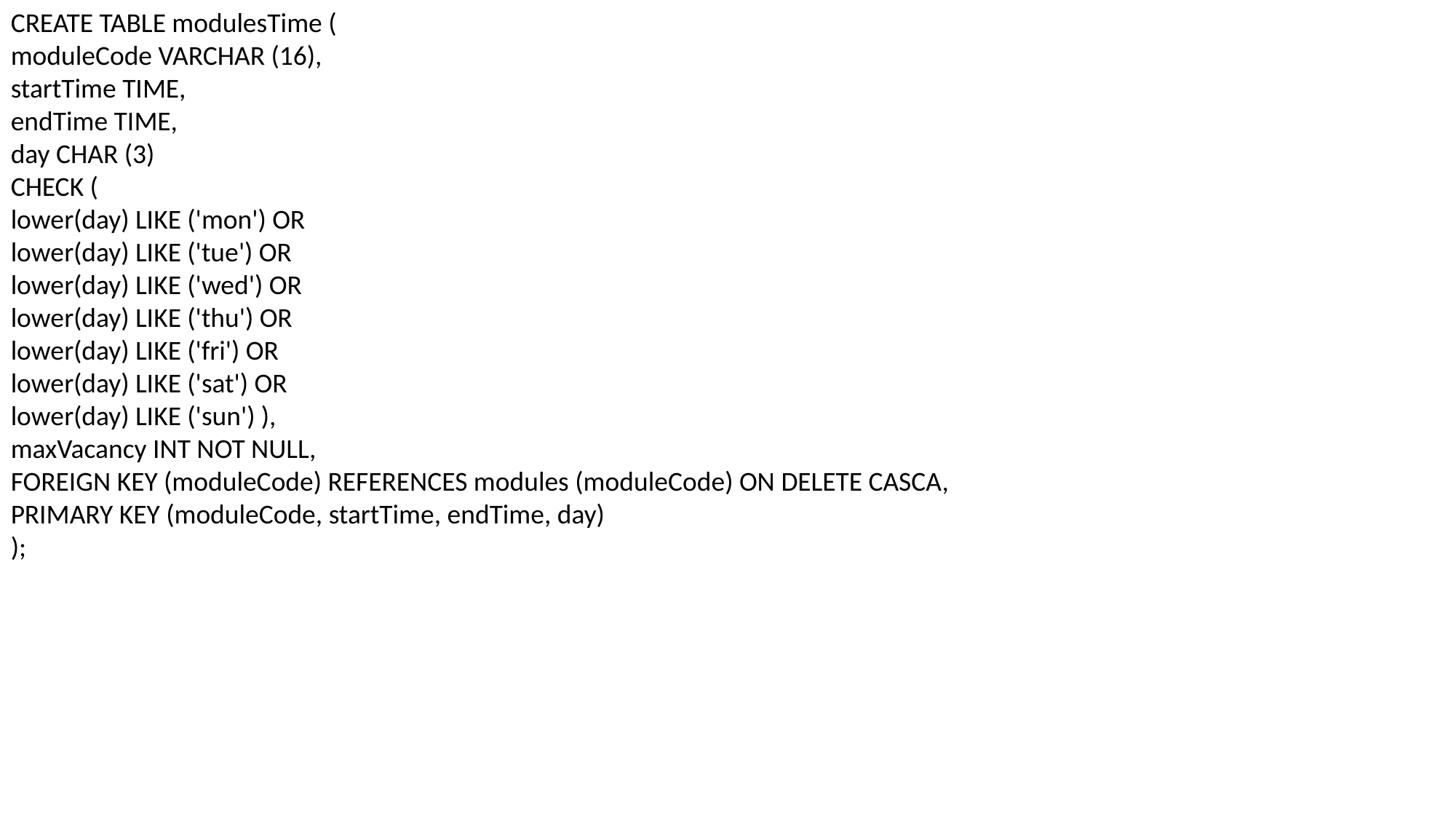

CREATE TABLE modulesTime (
moduleCode VARCHAR (16),
startTime TIME,
endTime TIME,
day CHAR (3)
CHECK (
lower(day) LIKE ('mon') OR
lower(day) LIKE ('tue') OR
lower(day) LIKE ('wed') OR
lower(day) LIKE ('thu') OR
lower(day) LIKE ('fri') OR
lower(day) LIKE ('sat') OR
lower(day) LIKE ('sun') ),
maxVacancy INT NOT NULL,
FOREIGN KEY (moduleCode) REFERENCES modules (moduleCode) ON DELETE CASCA,
PRIMARY KEY (moduleCode, startTime, endTime, day)
);